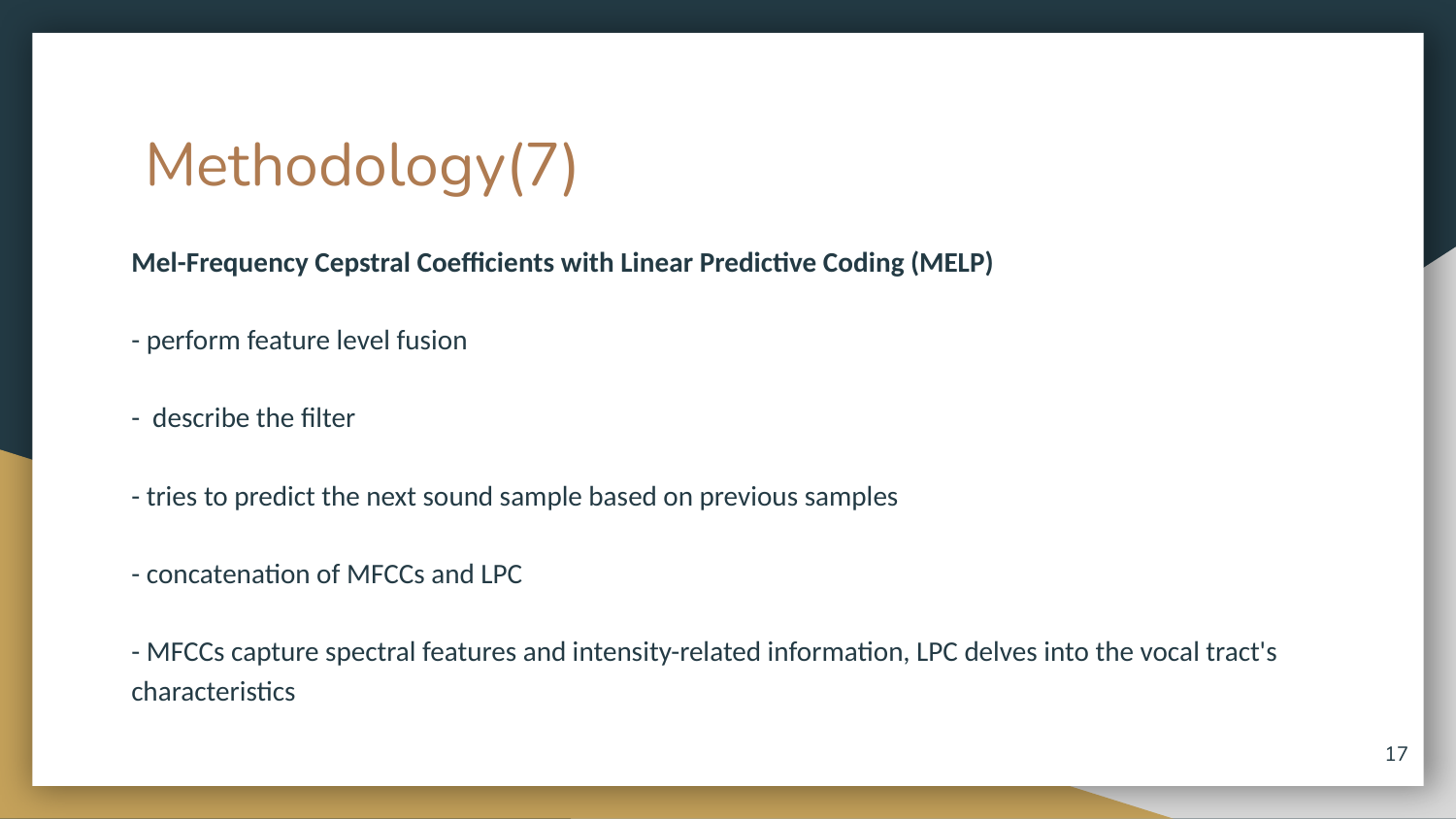

# Methodology(7)
Mel-Frequency Cepstral Coefficients with Linear Predictive Coding (MELP)

- perform feature level fusion

-  describe the filter

- tries to predict the next sound sample based on previous samples

- concatenation of MFCCs and LPC

- MFCCs capture spectral features and intensity-related information, LPC delves into the vocal tract's characteristics

17